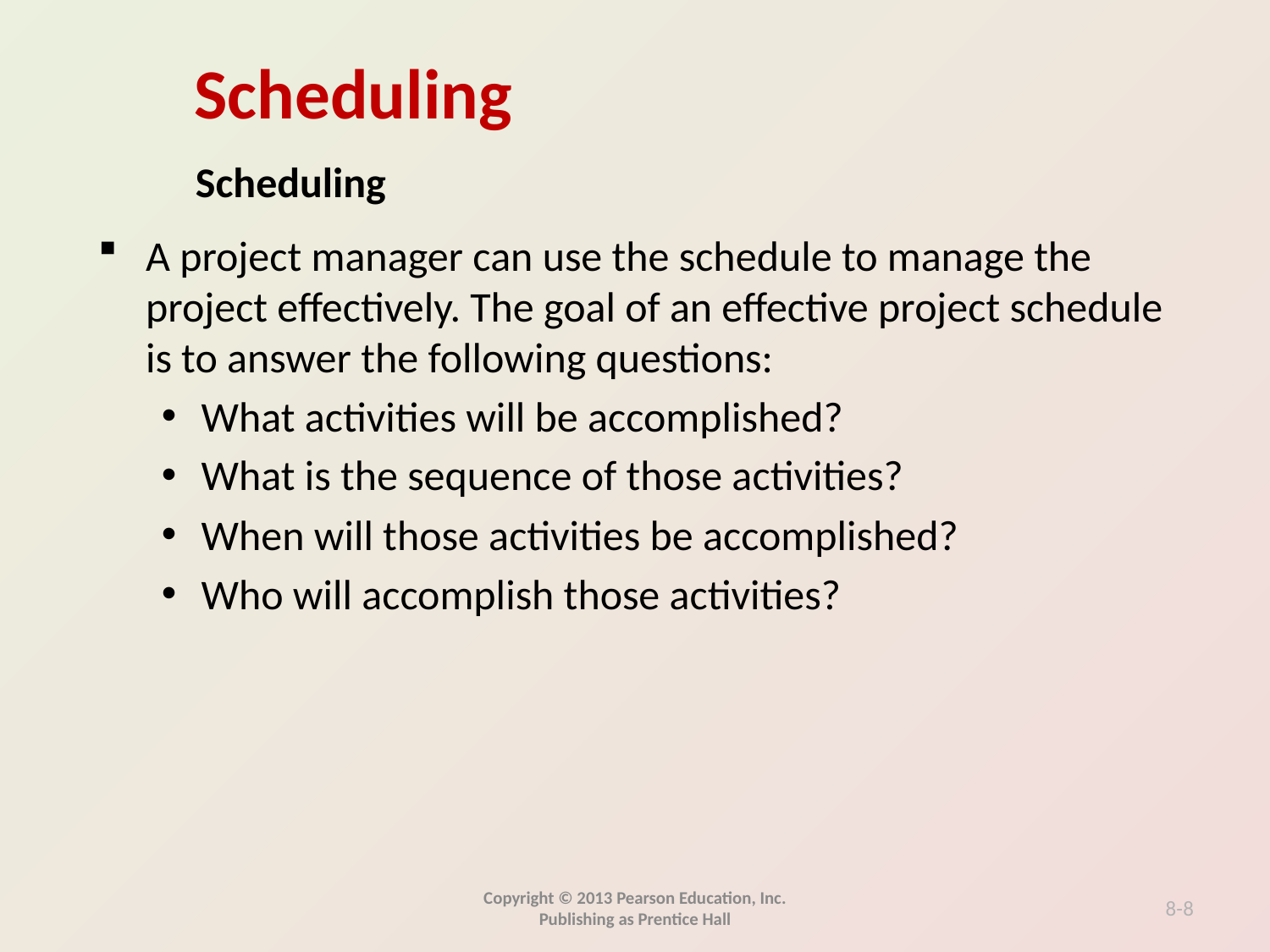

Scheduling
A project manager can use the schedule to manage the project effectively. The goal of an effective project schedule is to answer the following questions:
What activities will be accomplished?
What is the sequence of those activities?
When will those activities be accomplished?
Who will accomplish those activities?

Copyright © 2013 Pearson Education, Inc. Publishing as Prentice Hall
8-8